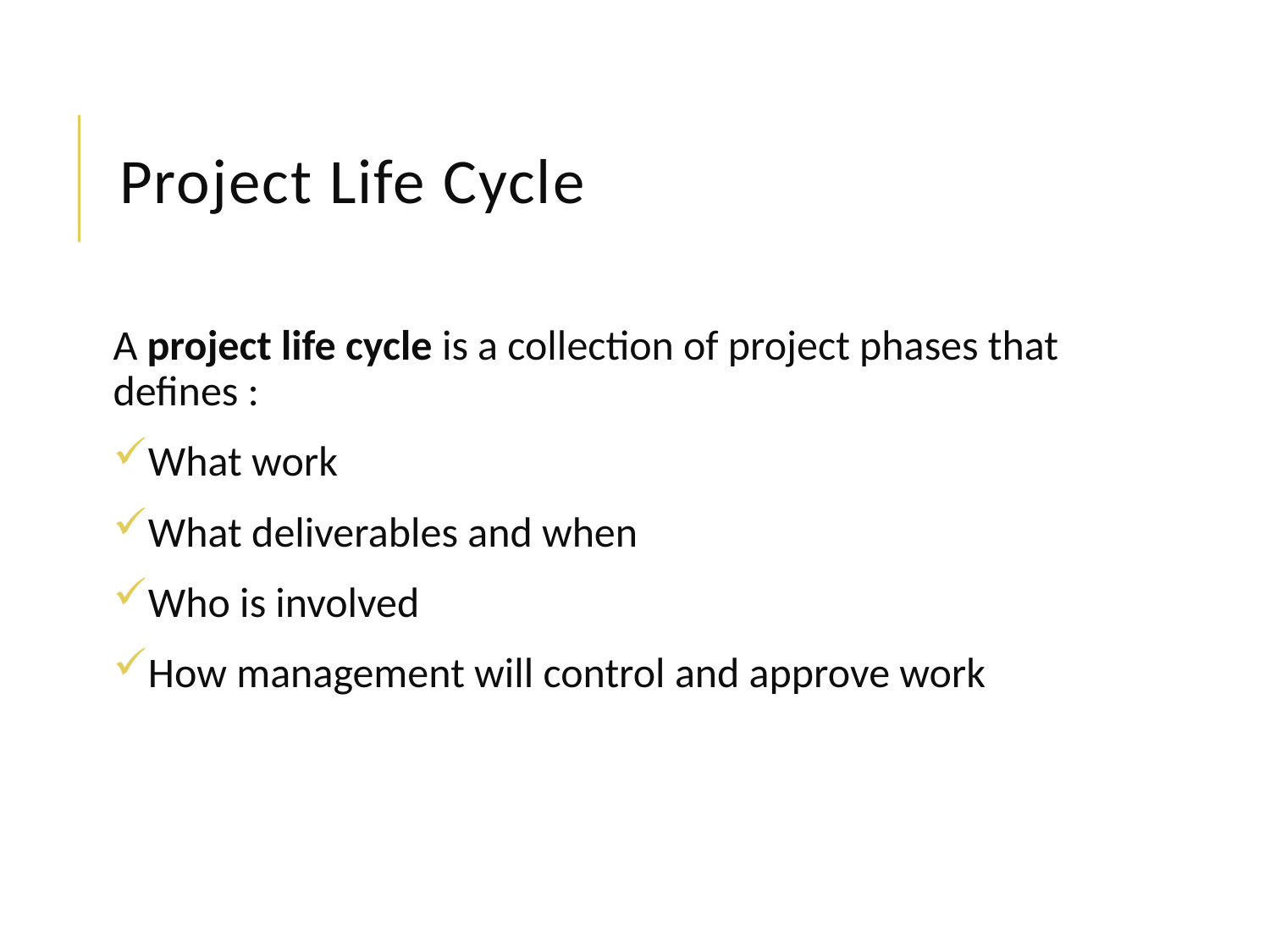

# Project Life Cycle
A project life cycle is a collection of project phases that defines :
What work
What deliverables and when
Who is involved
How management will control and approve work